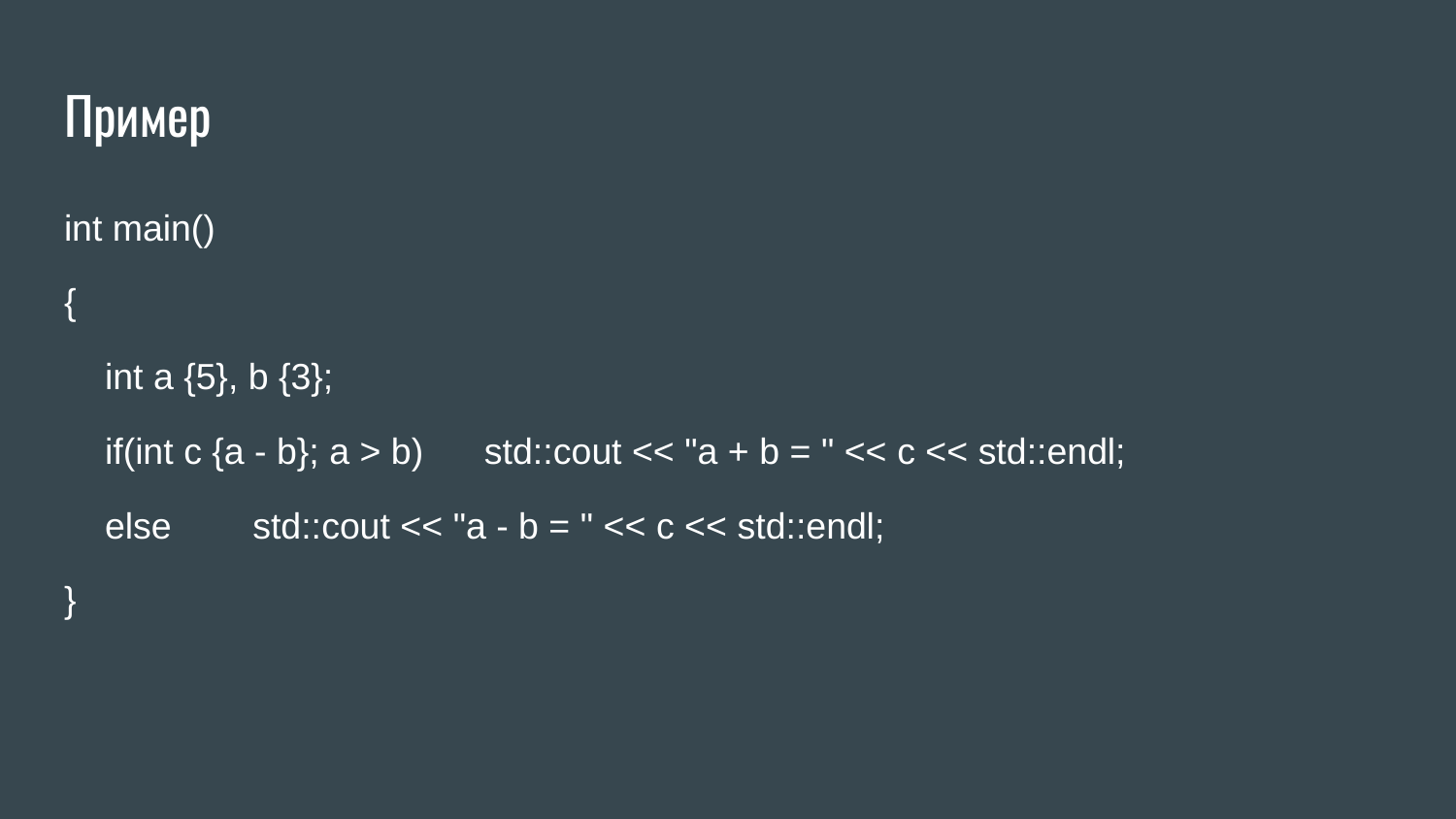

# Пример
int main()
{
    int a {5}, b {3};
    if(int c {a - b}; a > b)      std::cout << "a + b = " << c << std::endl;
    else        std::cout << "a - b = " << c << std::endl;
}